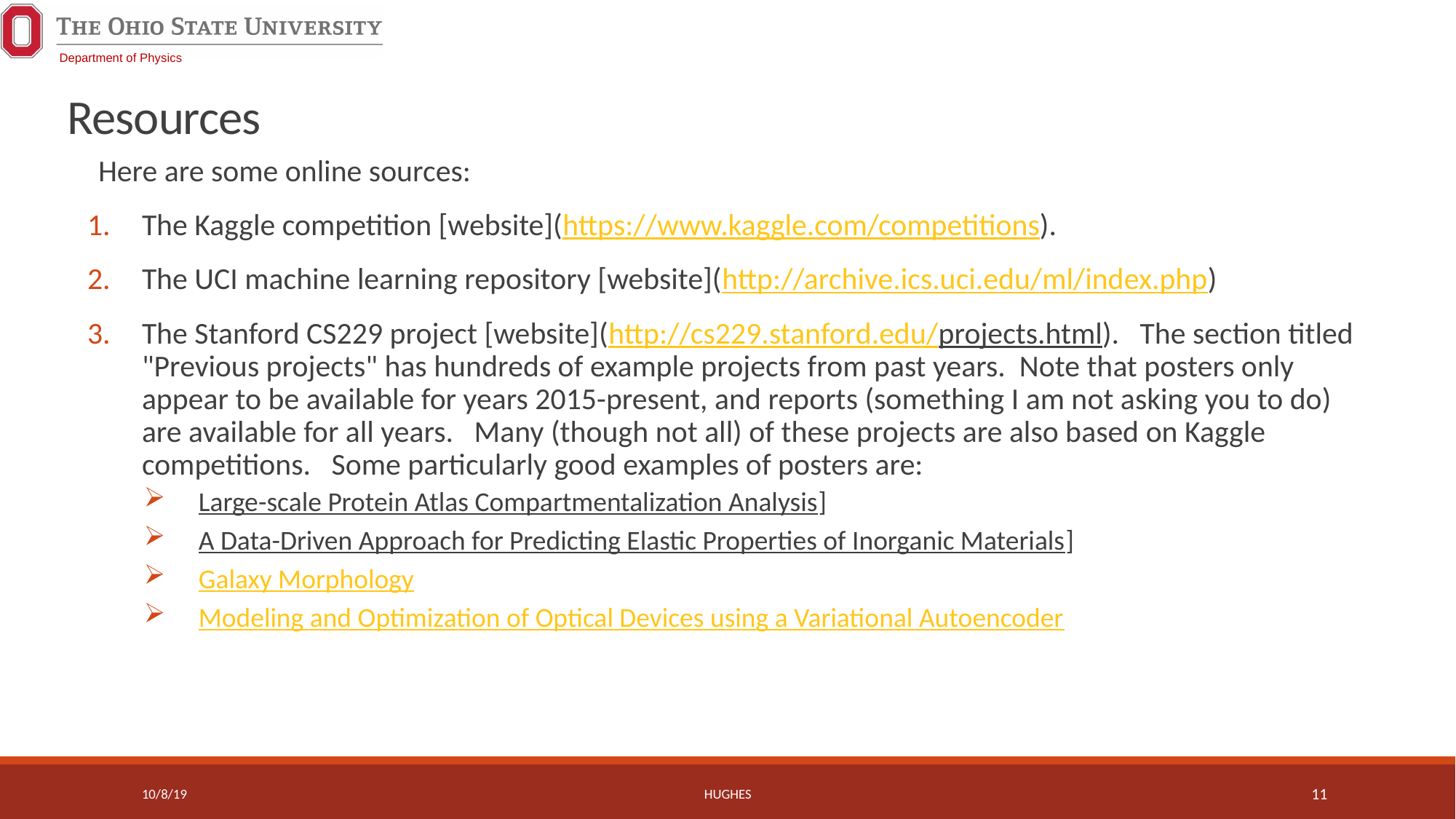

# Resources
Here are some online sources:
The Kaggle competition [website](https://www.kaggle.com/competitions).
The UCI machine learning repository [website](http://archive.ics.uci.edu/ml/index.php)
The Stanford CS229 project [website](http://cs229.stanford.edu/projects.html).   The section titled "Previous projects" has hundreds of example projects from past years.  Note that posters only appear to be available for years 2015-present, and reports (something I am not asking you to do) are available for all years.   Many (though not all) of these projects are also based on Kaggle competitions.   Some particularly good examples of posters are:
Large-scale Protein Atlas Compartmentalization Analysis]
A Data-Driven Approach for Predicting Elastic Properties of Inorganic Materials]
Galaxy Morphology
Modeling and Optimization of Optical Devices using a Variational Autoencoder
10/8/19
hughes
11